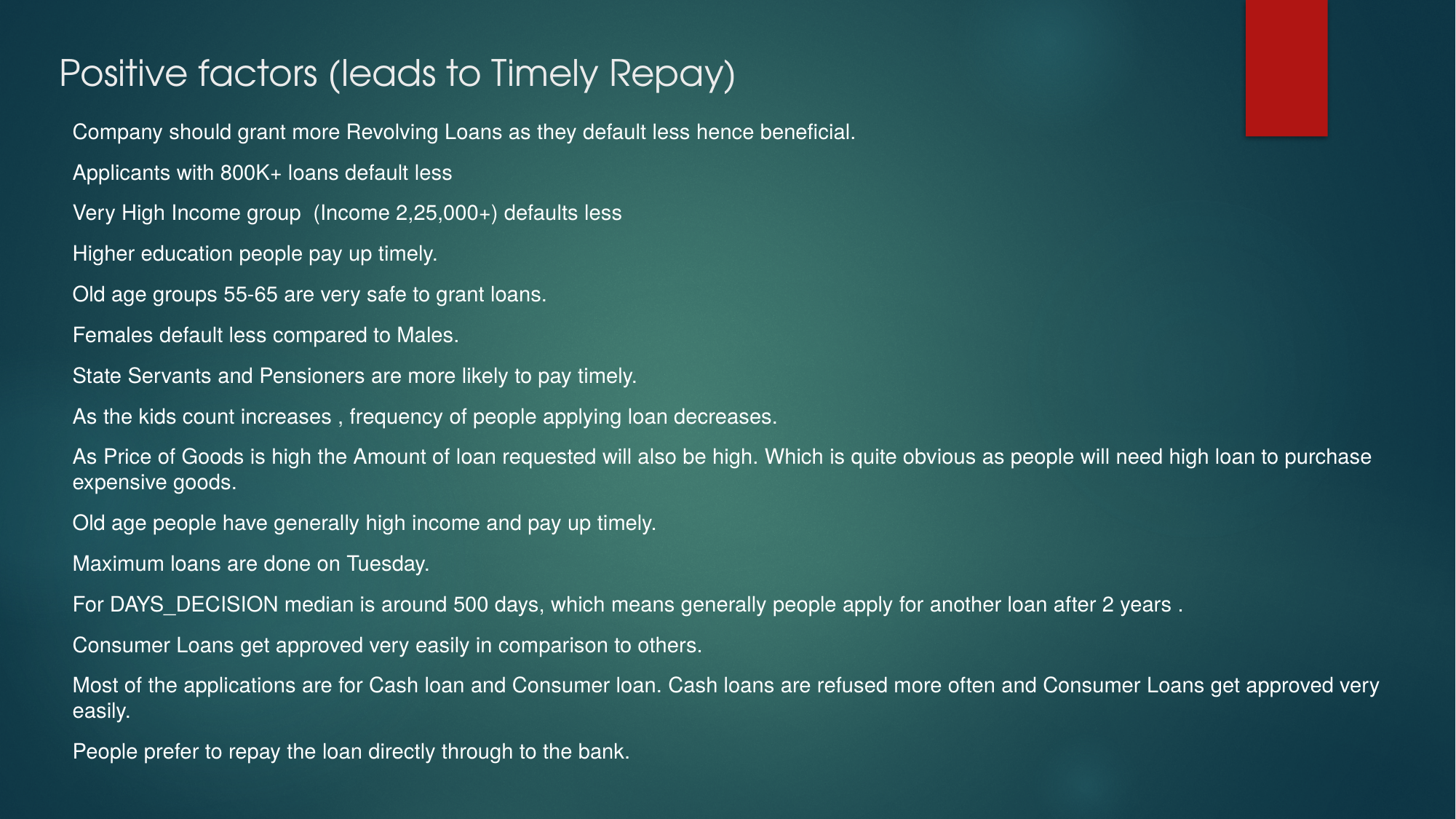

# Positive factors (leads to Timely Repay)
Company should grant more Revolving Loans as they default less hence beneficial.
Applicants with 800K+ loans default less
Very High Income group  (Income 2,25,000+) defaults less
Higher education people pay up timely.
Old age groups 55-65 are very safe to grant loans.
Females default less compared to Males.
State Servants and Pensioners are more likely to pay timely.
As the kids count increases , frequency of people applying loan decreases.
As Price of Goods is high the Amount of loan requested will also be high. Which is quite obvious as people will need high loan to purchase expensive goods.
Old age people have generally high income and pay up timely.
Maximum loans are done on Tuesday.
For DAYS_DECISION median is around 500 days, which means generally people apply for another loan after 2 years .
Consumer Loans get approved very easily in comparison to others.
Most of the applications are for Cash loan and Consumer loan. Cash loans are refused more often and Consumer Loans get approved very easily.
People prefer to repay the loan directly through to the bank.